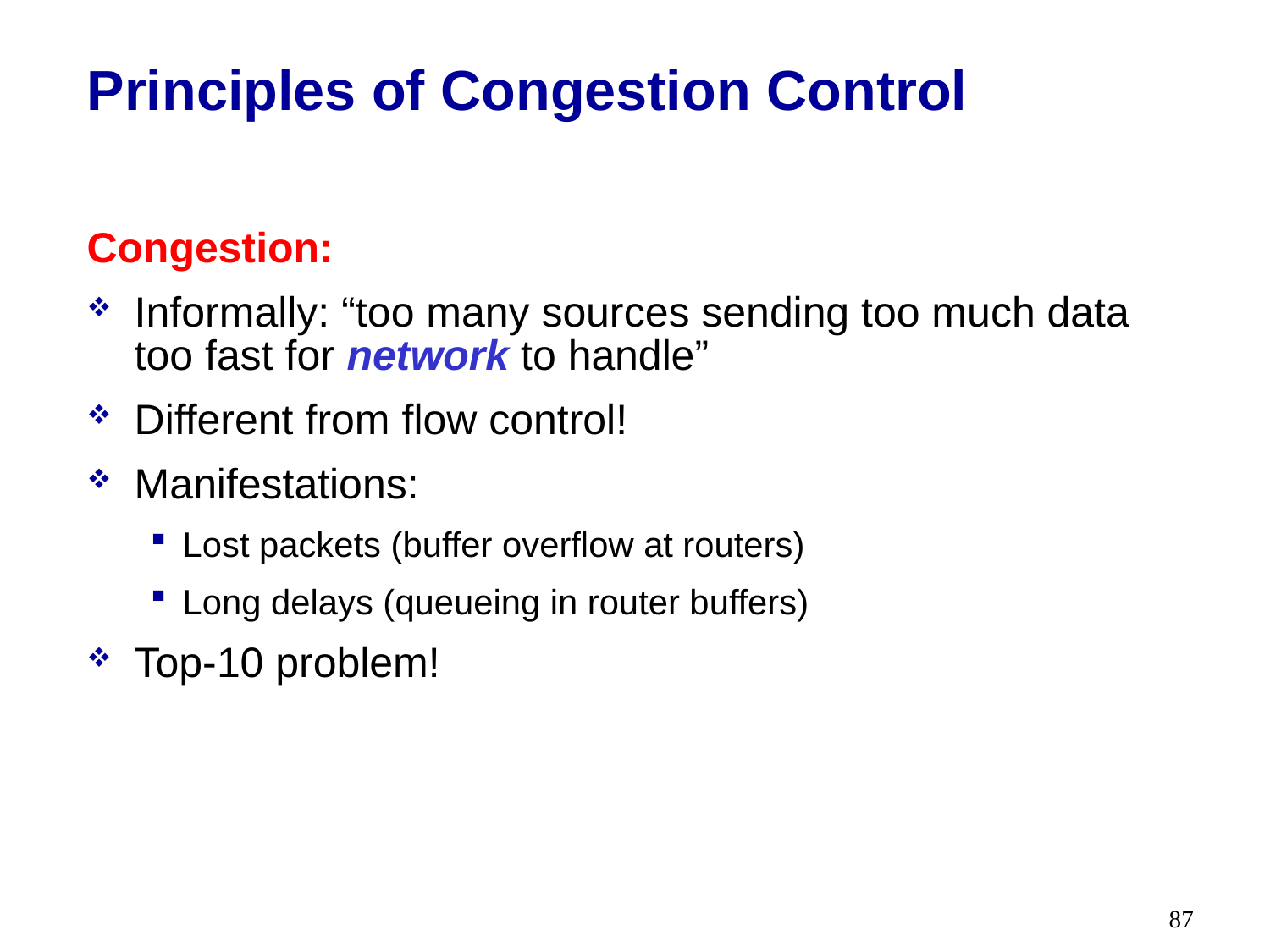

# Principles of Congestion Control
Congestion:
Informally: “too many sources sending too much data too fast for network to handle”
Different from flow control!
Manifestations:
Lost packets (buffer overflow at routers)
Long delays (queueing in router buffers)
Top-10 problem!

87